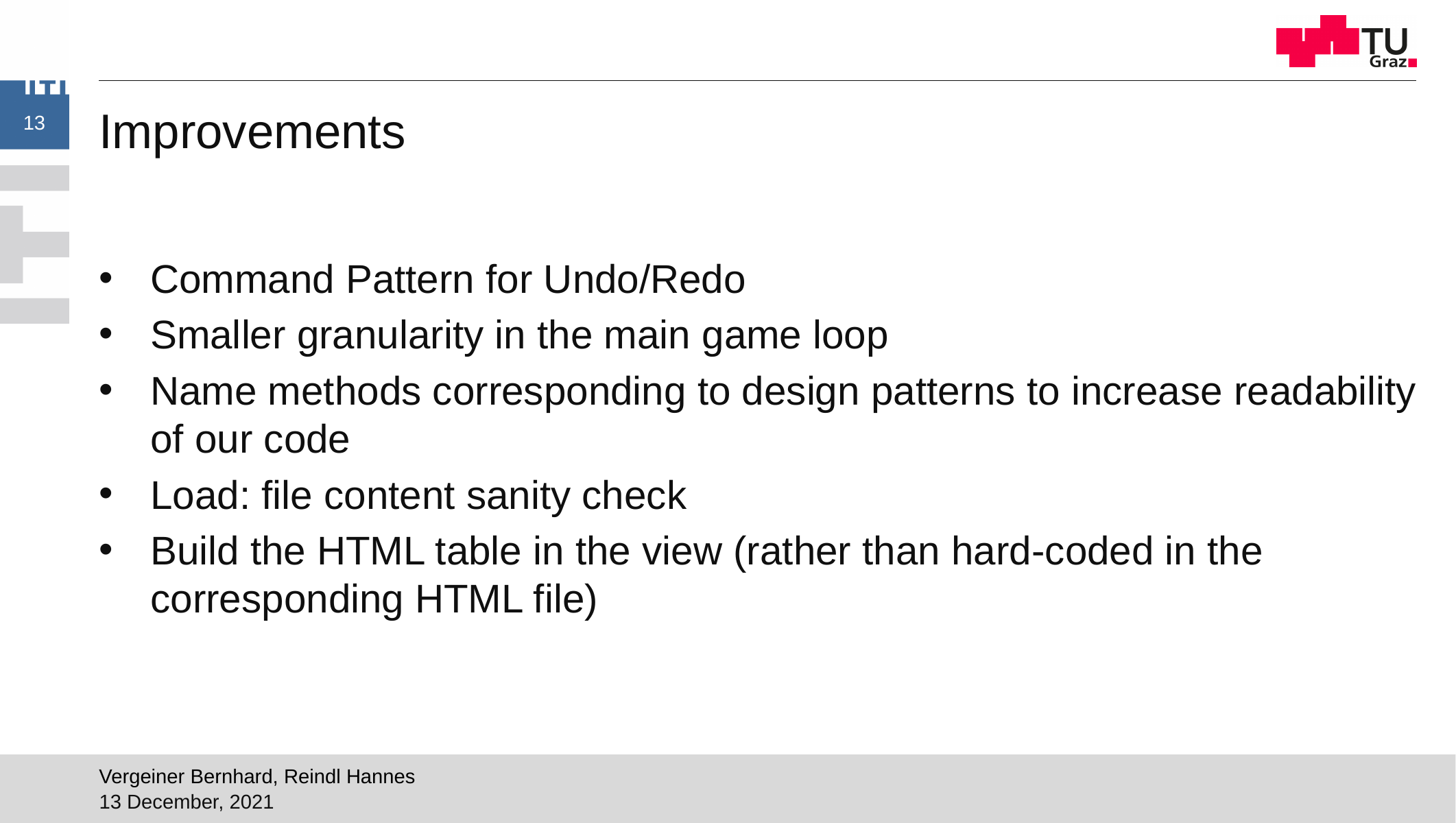

13
# Improvements
Command Pattern for Undo/Redo
Smaller granularity in the main game loop
Name methods corresponding to design patterns to increase readability of our code
Load: file content sanity check
Build the HTML table in the view (rather than hard-coded in the corresponding HTML file)

Vergeiner Bernhard, Reindl Hannes
13 December, 2021